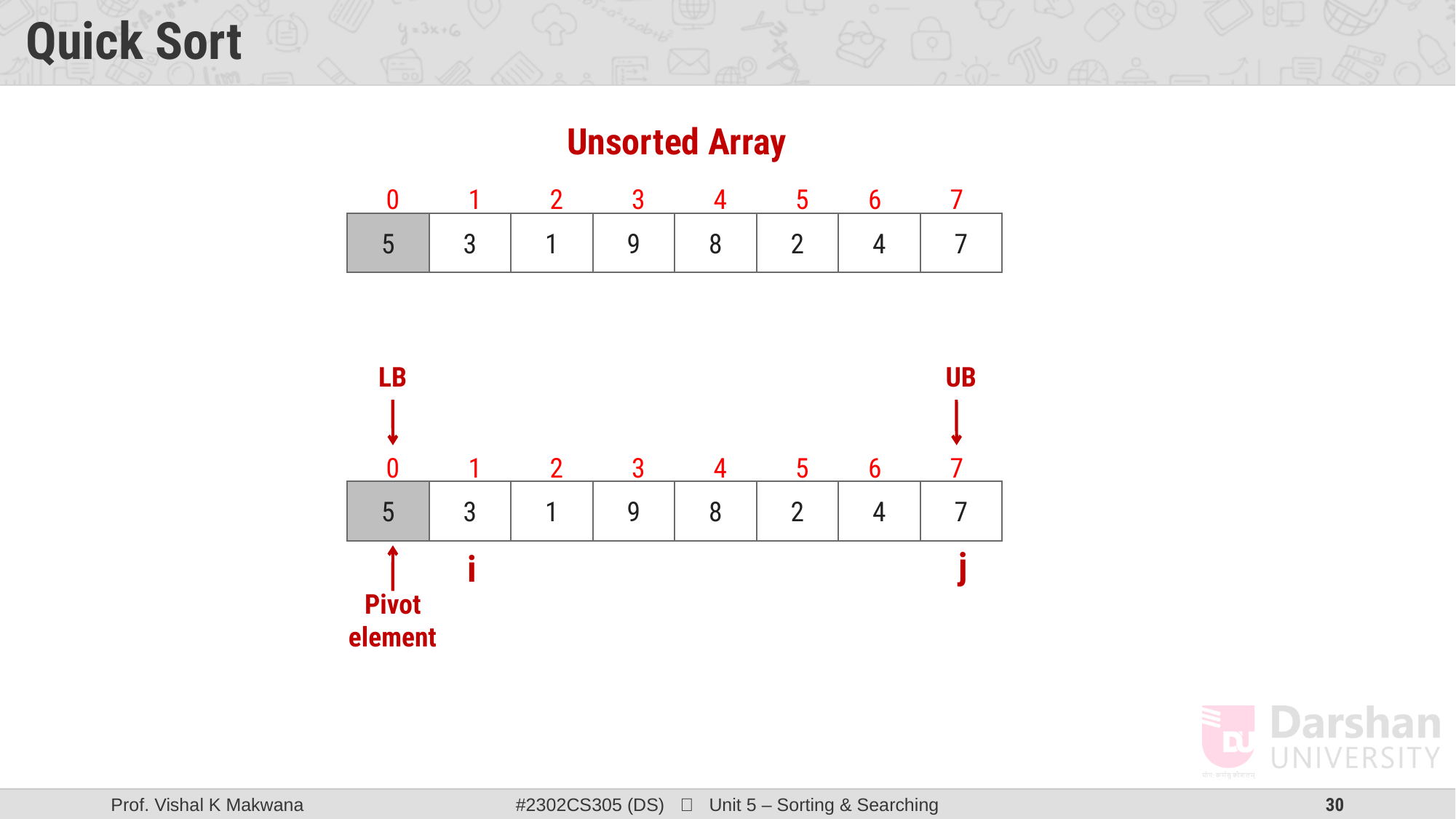

# Quick Sort
Unsorted Array
0
1
2
3
4
5
6
7
5
3
1
9
8
2
4
7
LB
UB
0
1
2
3
4
5
6
7
5
3
1
9
8
2
4
7
j
i
Pivot
element